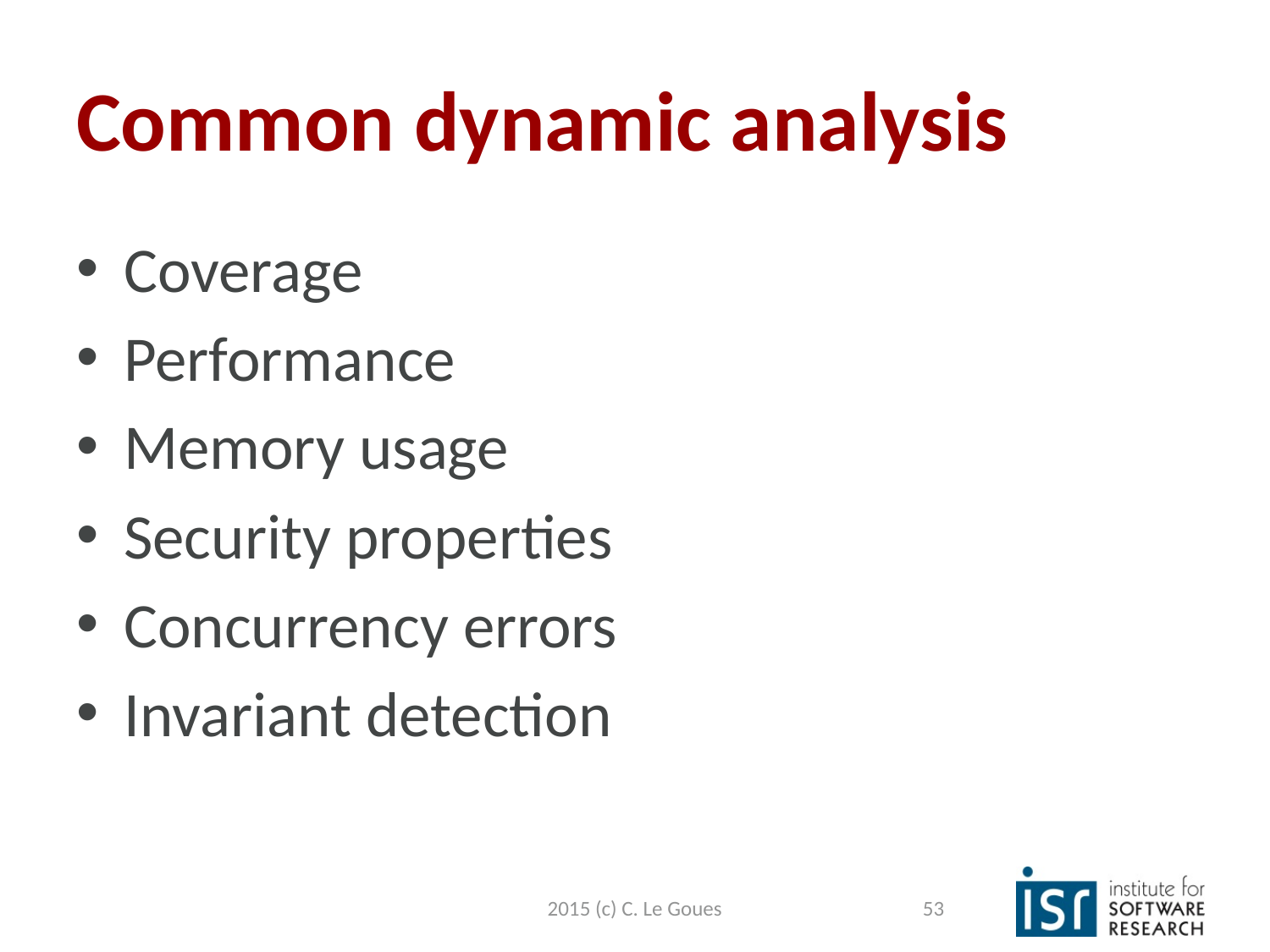

# Common dynamic analysis
Coverage
Performance
Memory usage
Security properties
Concurrency errors
Invariant detection
2015 (c) C. Le Goues
53